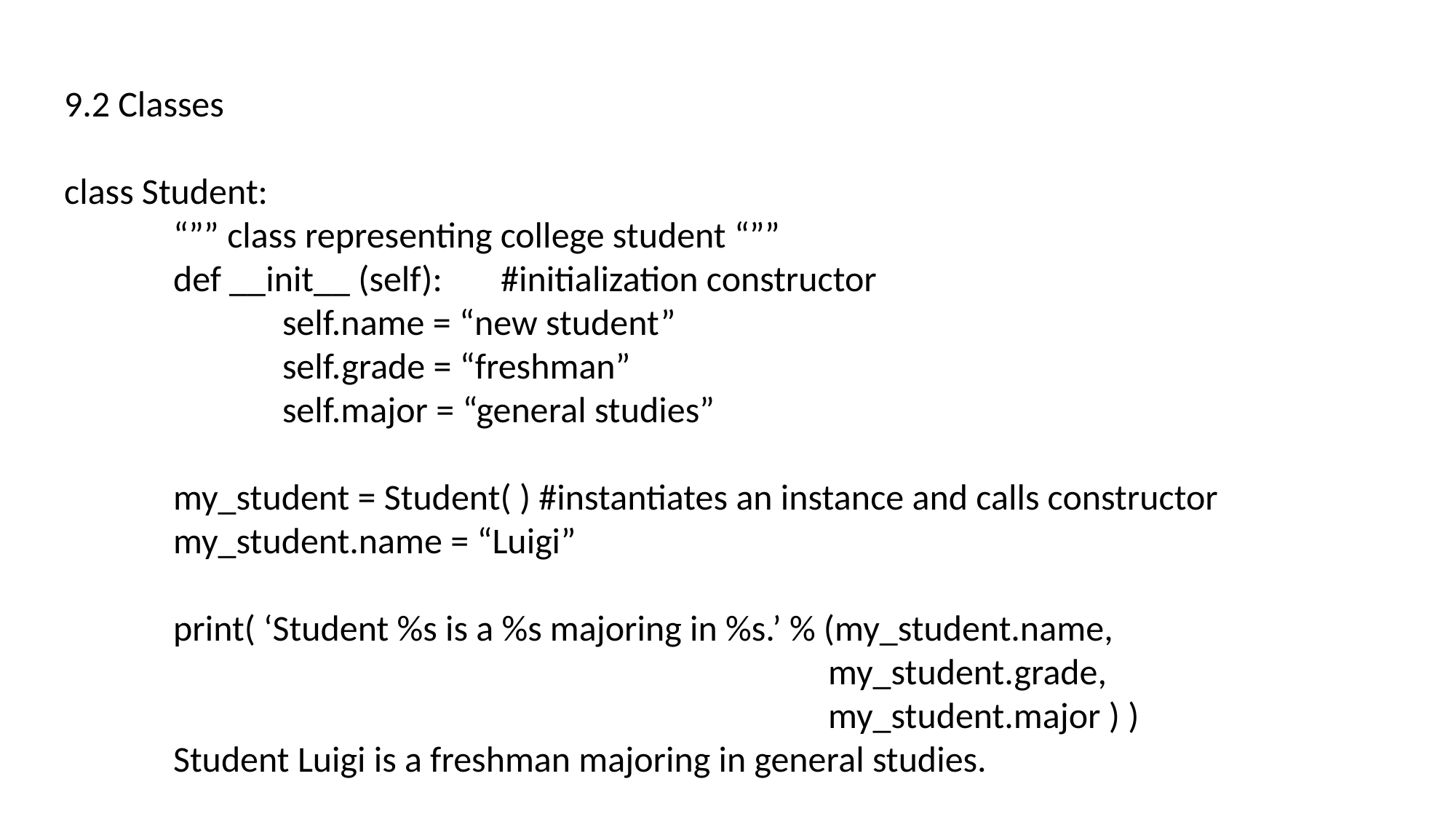

9.2 Classes

class Student:
	“”” class representing college student “””
	def __init__ (self):	#initialization constructor
		self.name = “new student”
		self.grade = “freshman”
		self.major = “general studies”

	my_student = Student( ) #instantiates an instance and calls constructor
	my_student.name = “Luigi”

	print( ‘Student %s is a %s majoring in %s.’ % (my_student.name,
							my_student.grade,
							my_student.major ) )
	Student Luigi is a freshman majoring in general studies.